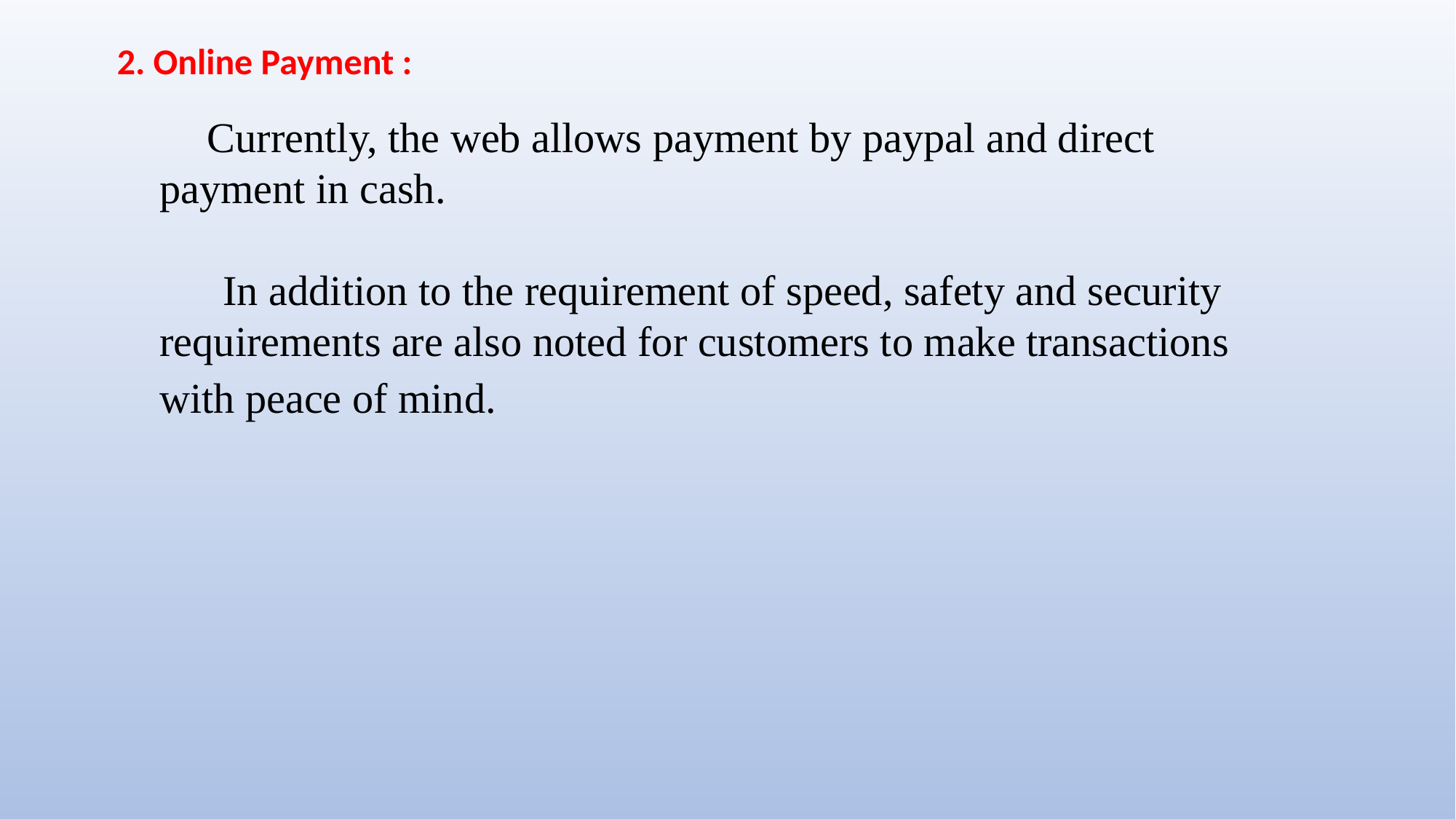

2. Online Payment :

      Currently, the web allows payment by paypal and direct payment in cash.

      In addition to the requirement of speed, safety and security requirements are also noted for customers to make transactions with peace of mind.